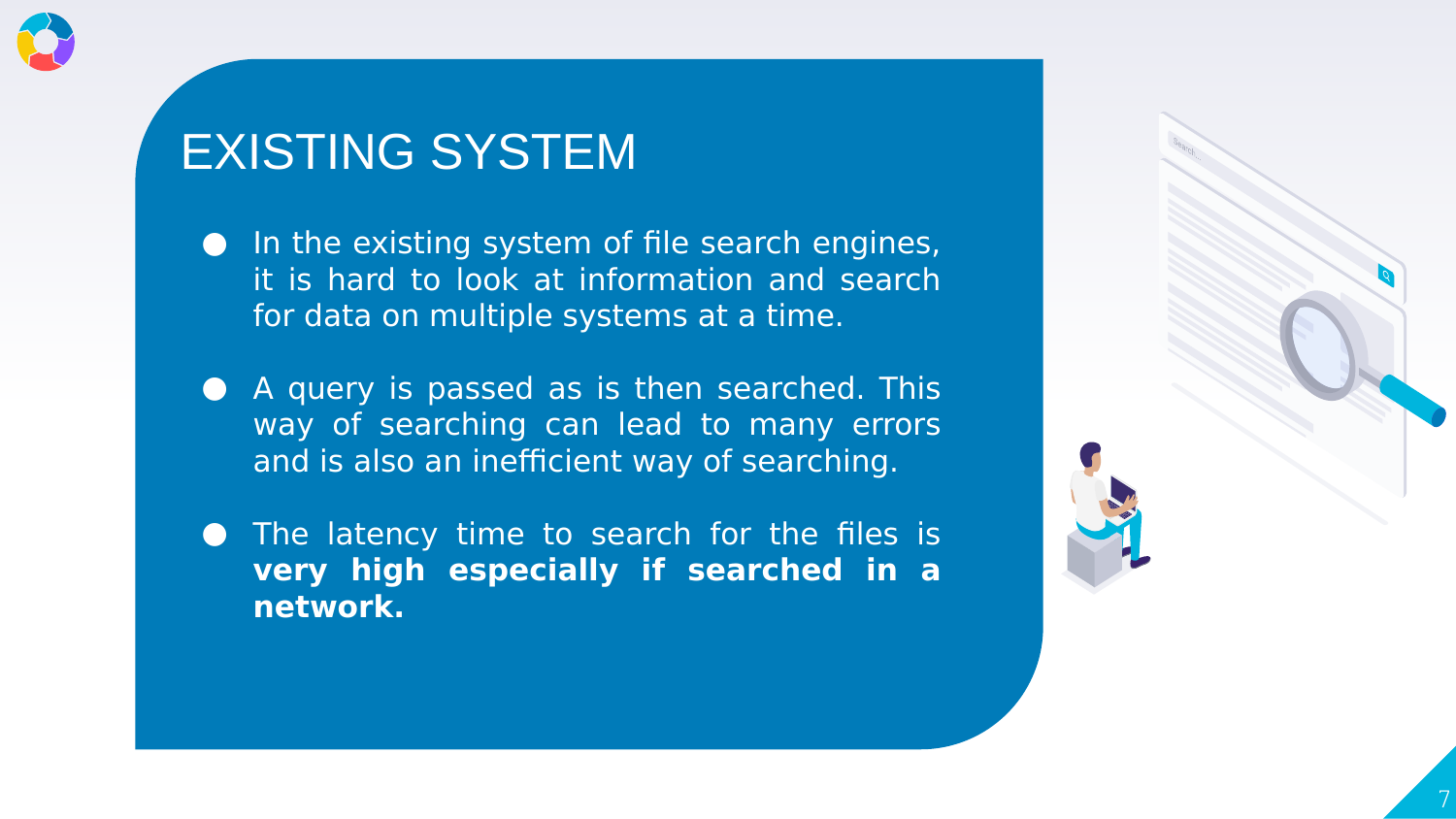

EXISTING SYSTEM

In the existing system of file search engines, it is hard to look at information and search for data on multiple systems at a time.

A query is passed as is then searched. This way of searching can lead to many errors and is also an inefficient way of searching.

The latency time to search for the files is very high especially if searched in a network.

7